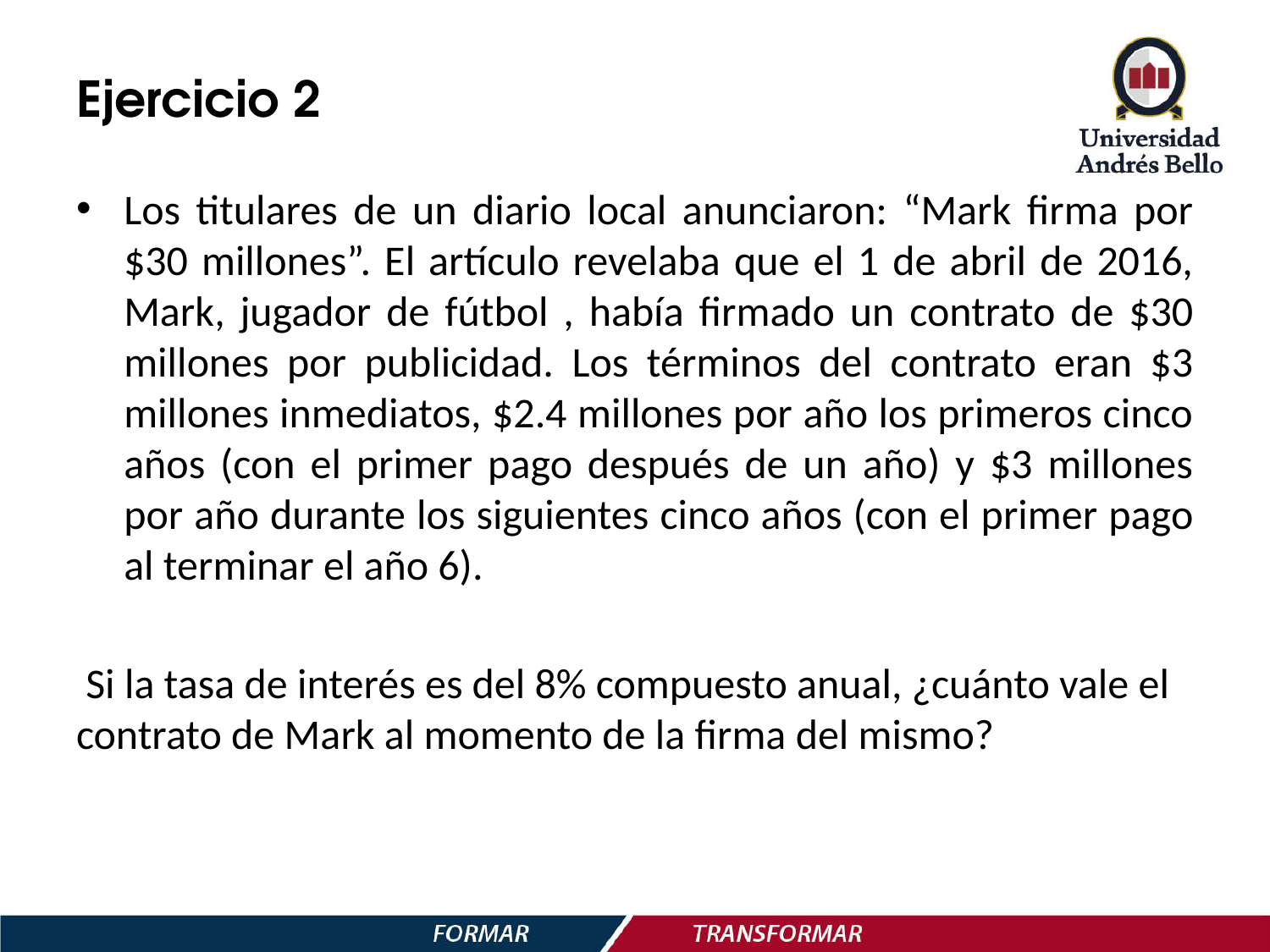

# Ejercicio 2
Los titulares de un diario local anunciaron: “Mark firma por $30 millones”. El artículo revelaba que el 1 de abril de 2016, Mark, jugador de fútbol , había firmado un contrato de $30 millones por publicidad. Los términos del contrato eran $3 millones inmediatos, $2.4 millones por año los primeros cinco años (con el primer pago después de un año) y $3 millones por año durante los siguientes cinco años (con el primer pago al terminar el año 6).

 Si la tasa de interés es del 8% compuesto anual, ¿cuánto vale el contrato de Mark al momento de la firma del mismo?